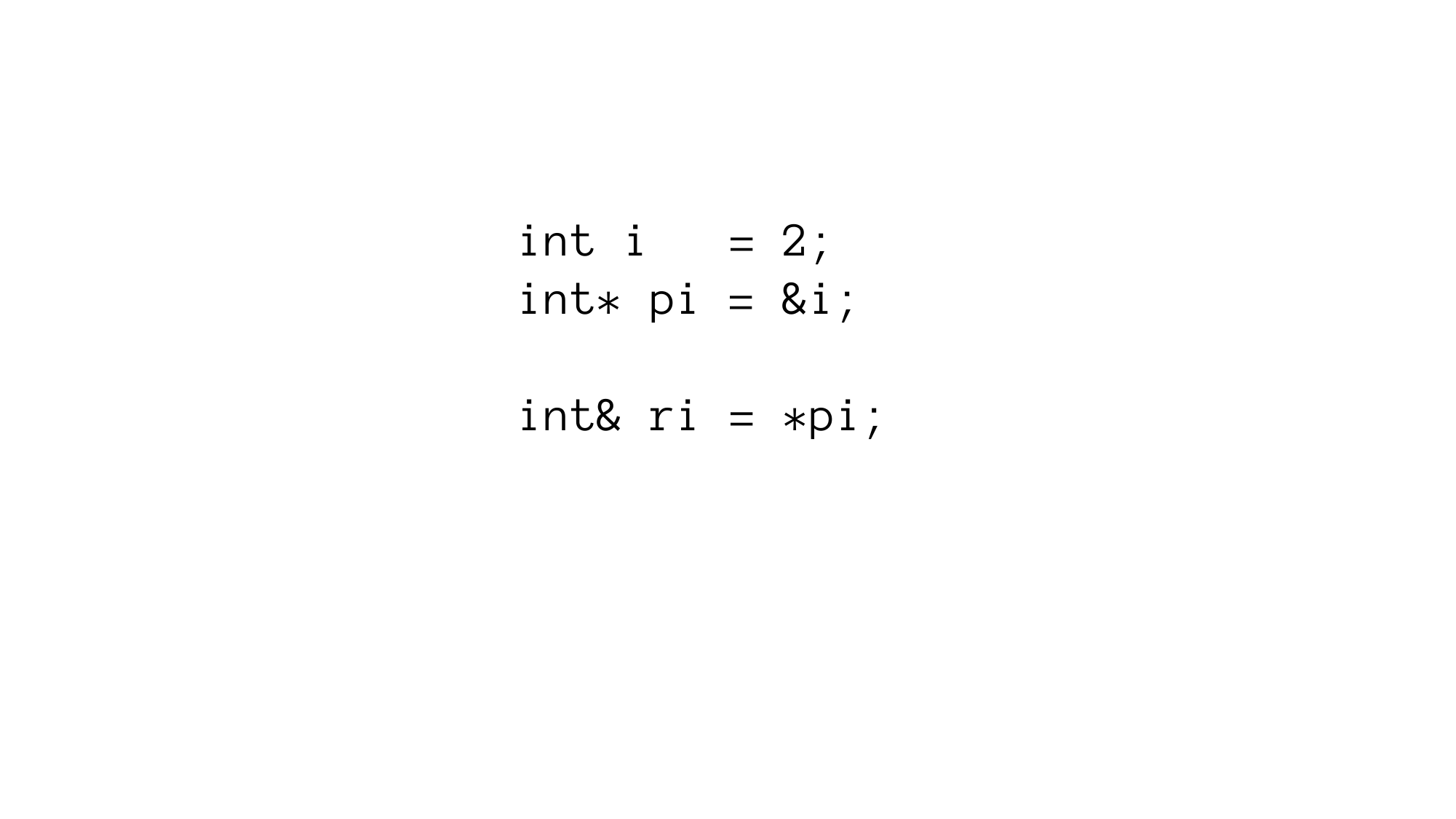

int i   = 2;
		int* pi = &i;

		int& ri = *pi;